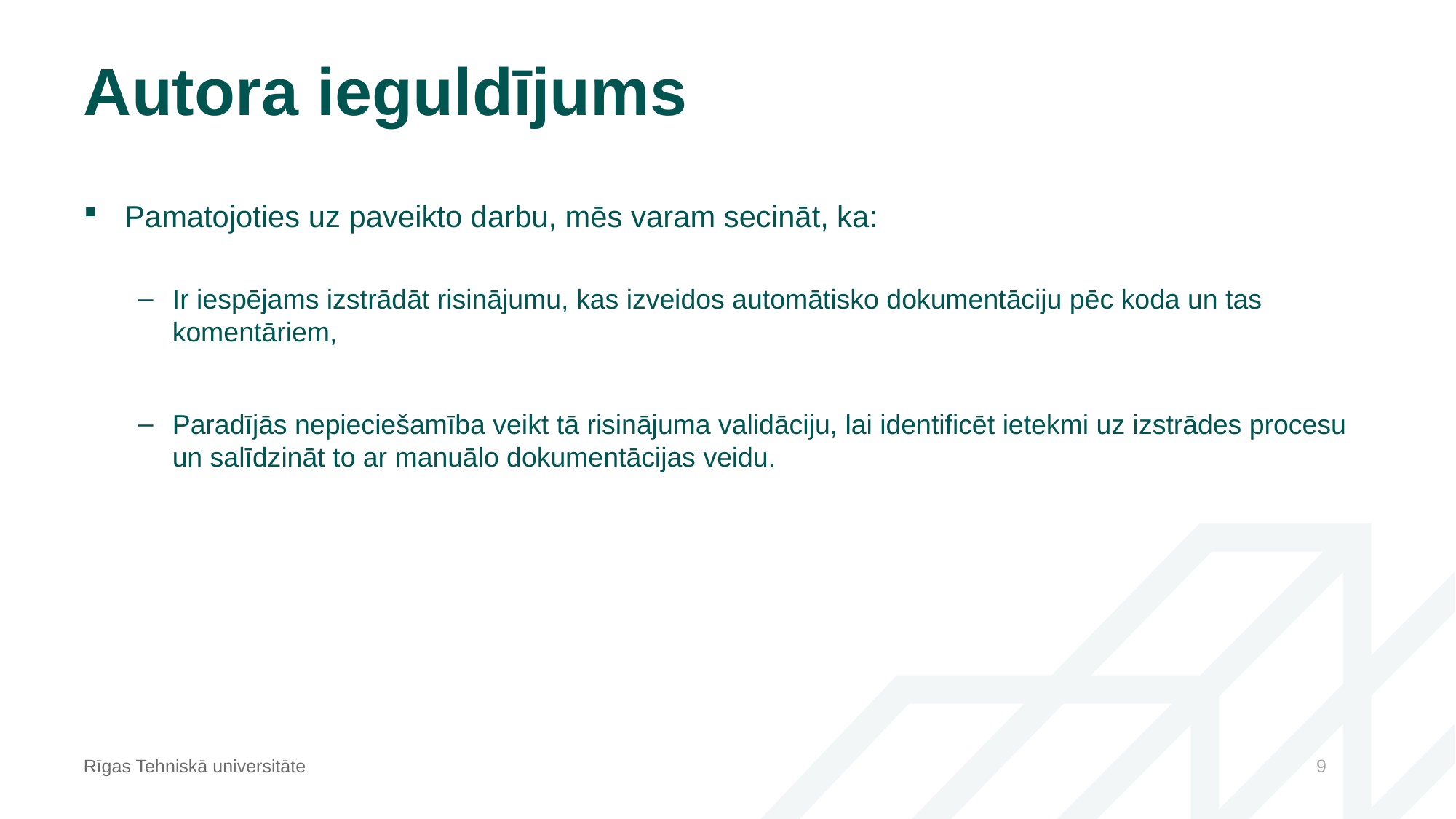

# Autora ieguldījums
Pamatojoties uz paveikto darbu, mēs varam secināt, ka:

Ir iespējams izstrādāt risinājumu, kas izveidos automātisko dokumentāciju pēc koda un tas komentāriem,

Paradījās nepieciešamība veikt tā risinājuma validāciju, lai identificēt ietekmi uz izstrādes procesu un salīdzināt to ar manuālo dokumentācijas veidu.

Rīgas Tehniskā universitāte